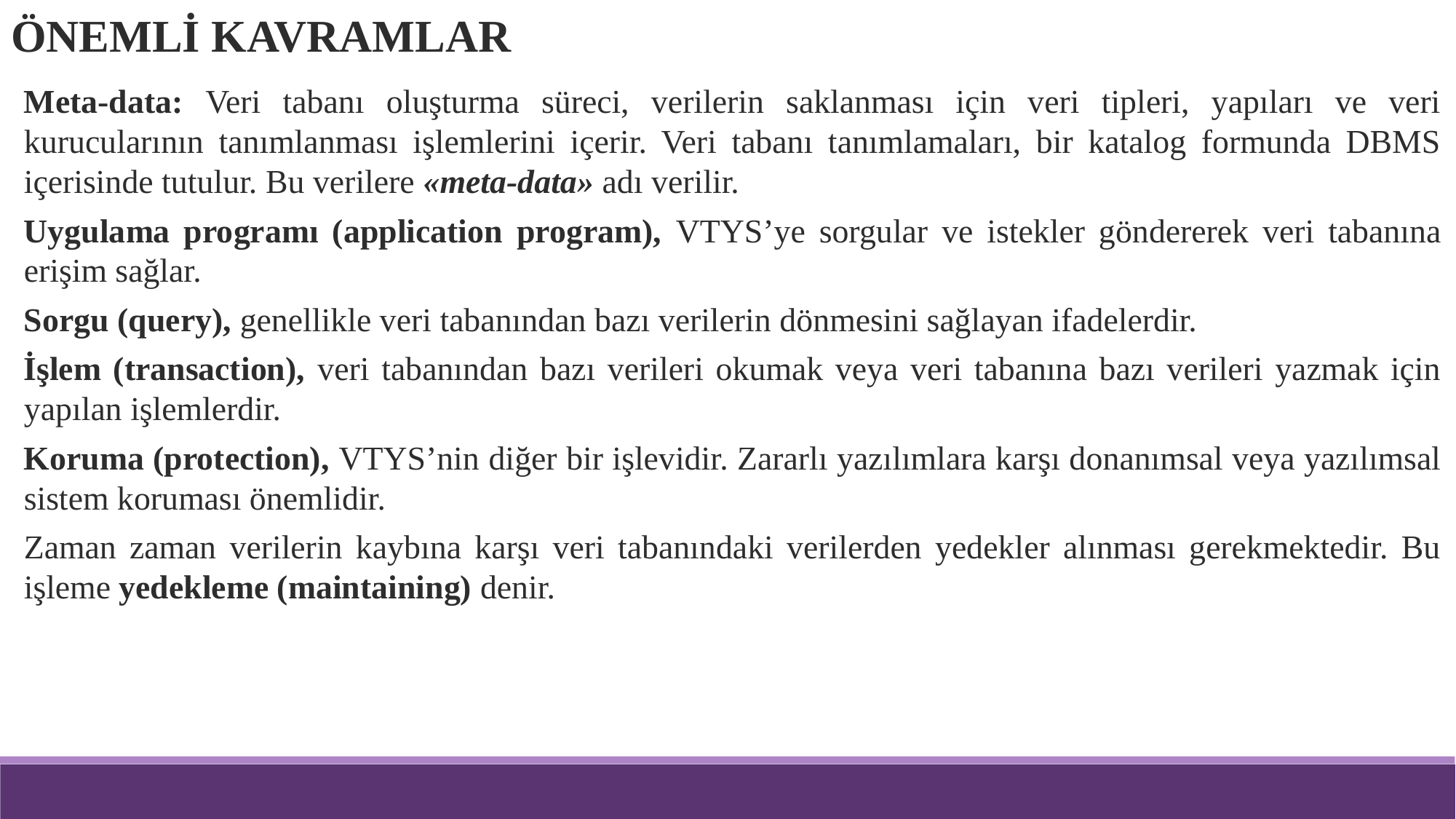

ÖNEMLİ KAVRAMLAR
Meta-data: Veri tabanı oluşturma süreci, verilerin saklanması için veri tipleri, yapıları ve veri kurucularının tanımlanması işlemlerini içerir. Veri tabanı tanımlamaları, bir katalog formunda DBMS içerisinde tutulur. Bu verilere «meta-data» adı verilir.
Uygulama programı (application program), VTYS’ye sorgular ve istekler göndererek veri tabanına erişim sağlar.
Sorgu (query), genellikle veri tabanından bazı verilerin dönmesini sağlayan ifadelerdir.
İşlem (transaction), veri tabanından bazı verileri okumak veya veri tabanına bazı verileri yazmak için yapılan işlemlerdir.
Koruma (protection), VTYS’nin diğer bir işlevidir. Zararlı yazılımlara karşı donanımsal veya yazılımsal sistem koruması önemlidir.
Zaman zaman verilerin kaybına karşı veri tabanındaki verilerden yedekler alınması gerekmektedir. Bu işleme yedekleme (maintaining) denir.